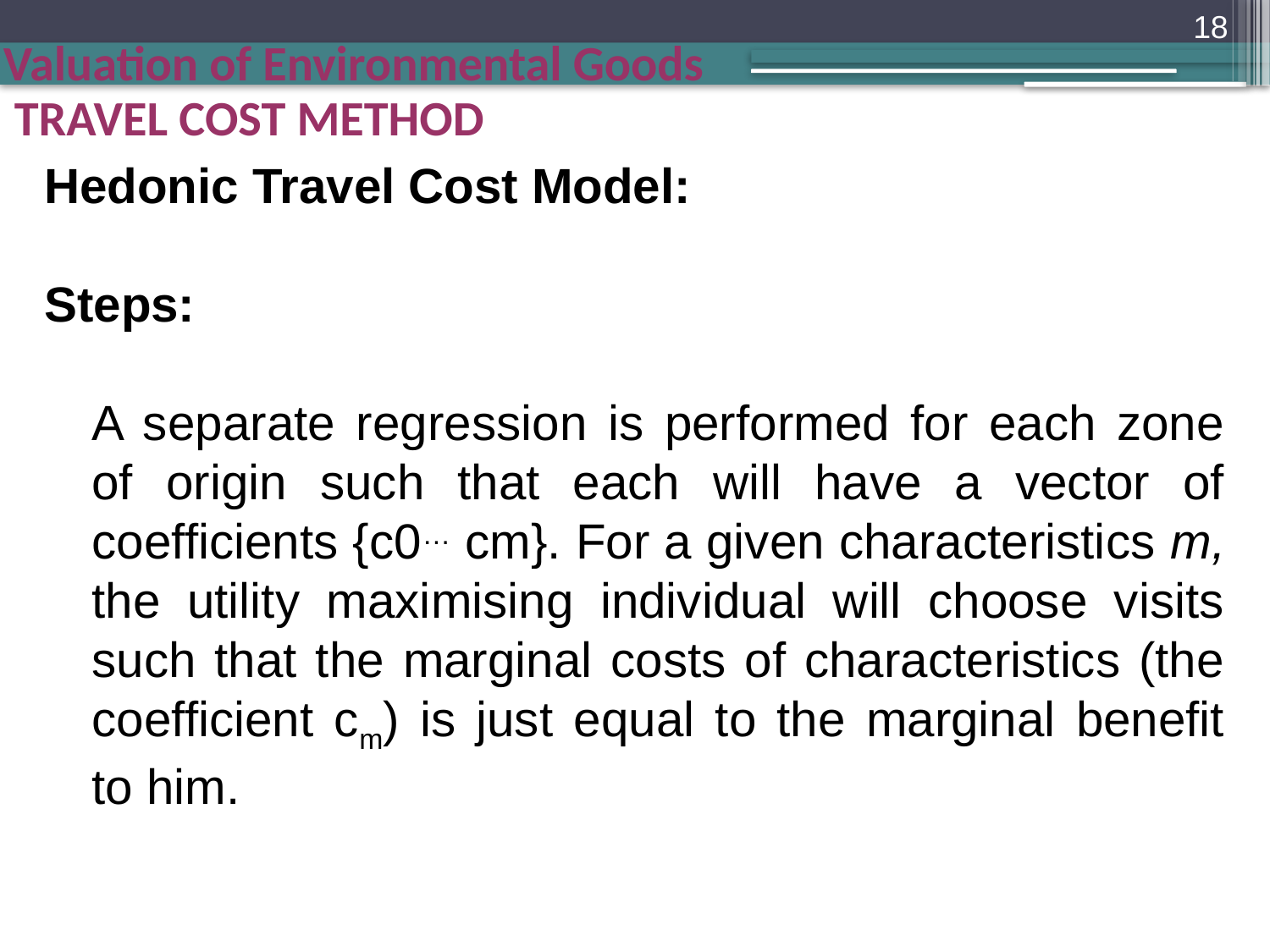

18
TRAVEL COST METHOD
Hedonic Travel Cost Model:

Steps:

	A separate regression is performed for each zone of origin such that each will have a vector of coefficients {c0… cm}. For a given characteristics m, the utility maximising individual will choose visits such that the marginal costs of characteristics (the coefficient cm) is just equal to the marginal benefit to him.